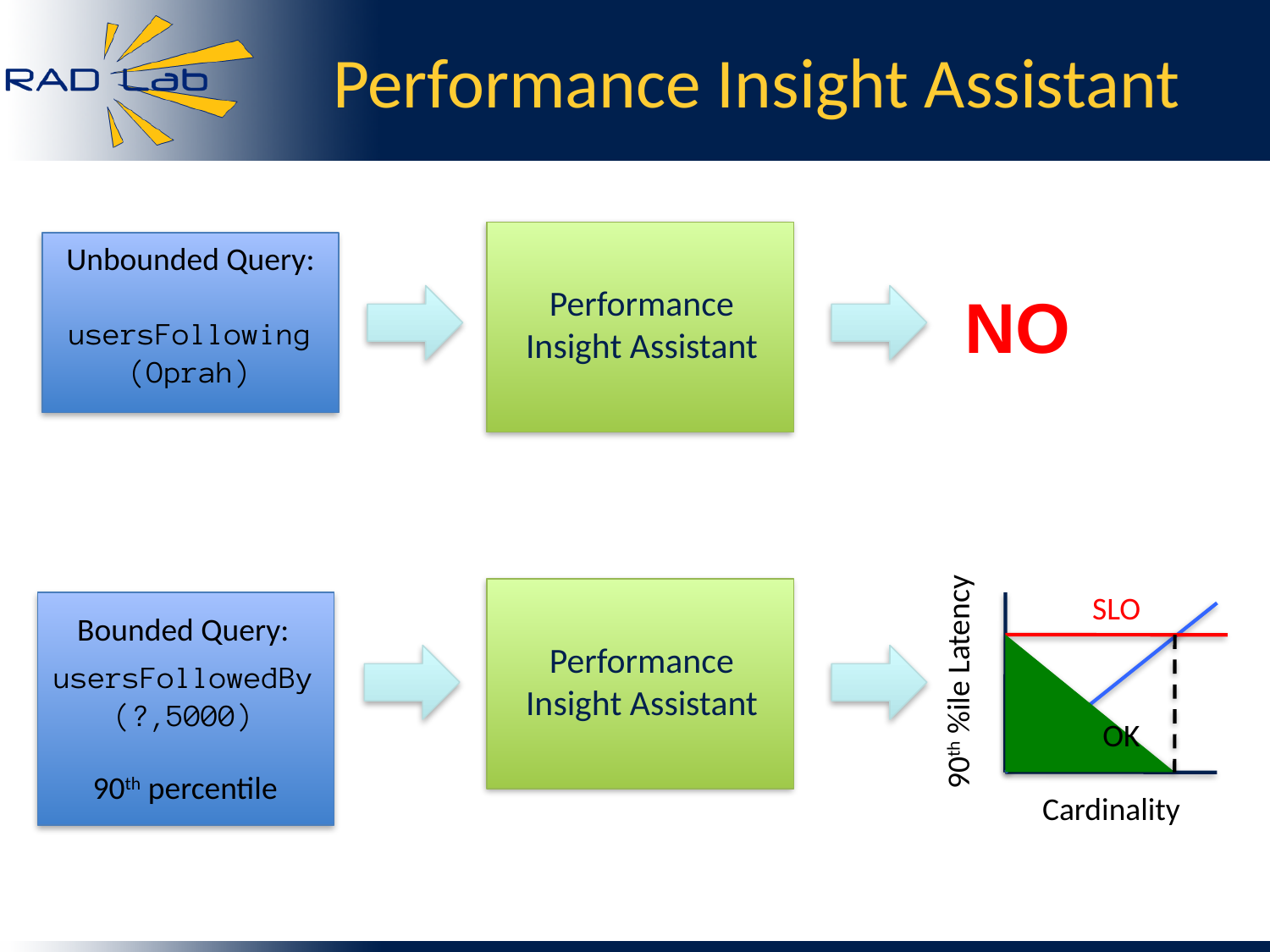

# Performance Insight Assistant

Performance Insight Assistant
Unbounded Query:

usersFollowing
(Oprah)

NO

90th %ile Latency
Cardinality

Performance Insight Assistant

Bounded Query:
usersFollowedBy
(?,5000)

90th percentile
SLO

OK